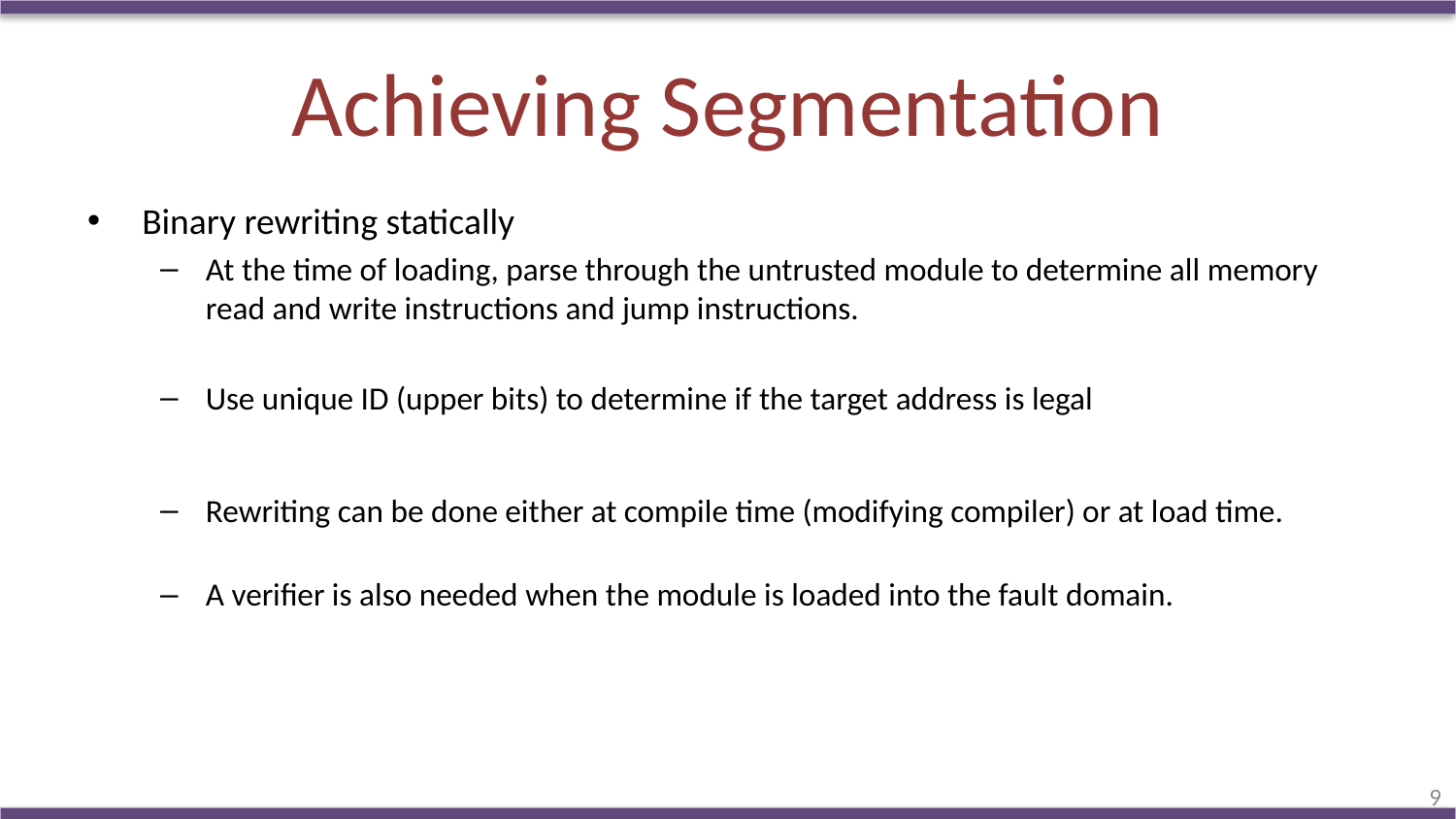

# Achieving Segmentation
Binary rewriting statically
At the time of loading, parse through the untrusted module to determine all memory read and write instructions and jump instructions.

Use unique ID (upper bits) to determine if the target address is legal

Rewriting can be done either at compile time (modifying compiler) or at load time.
A verifier is also needed when the module is loaded into the fault domain.

9